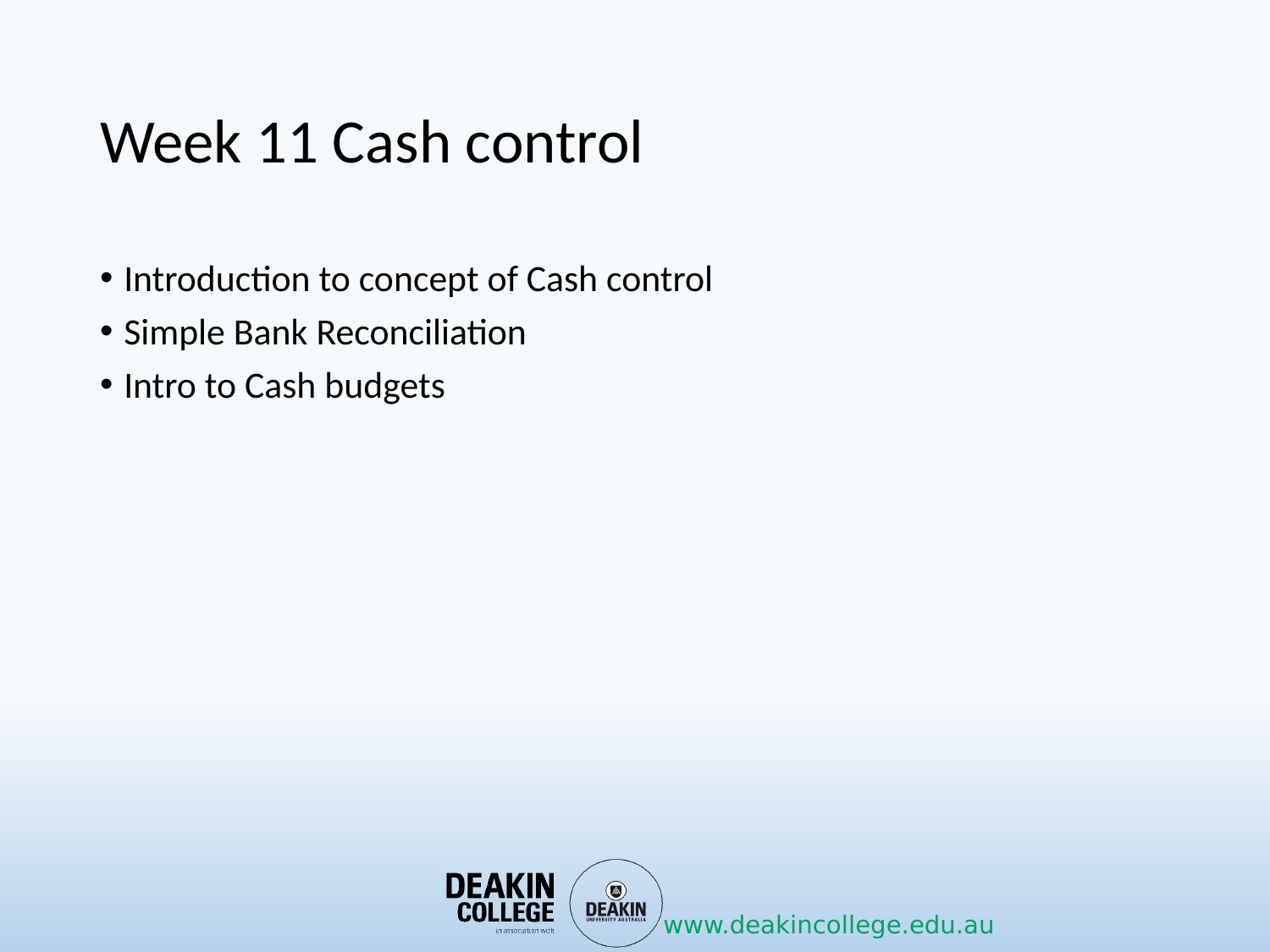

# Week 11 Cash control
Introduction to concept of Cash control
Simple Bank Reconciliation
Intro to Cash budgets